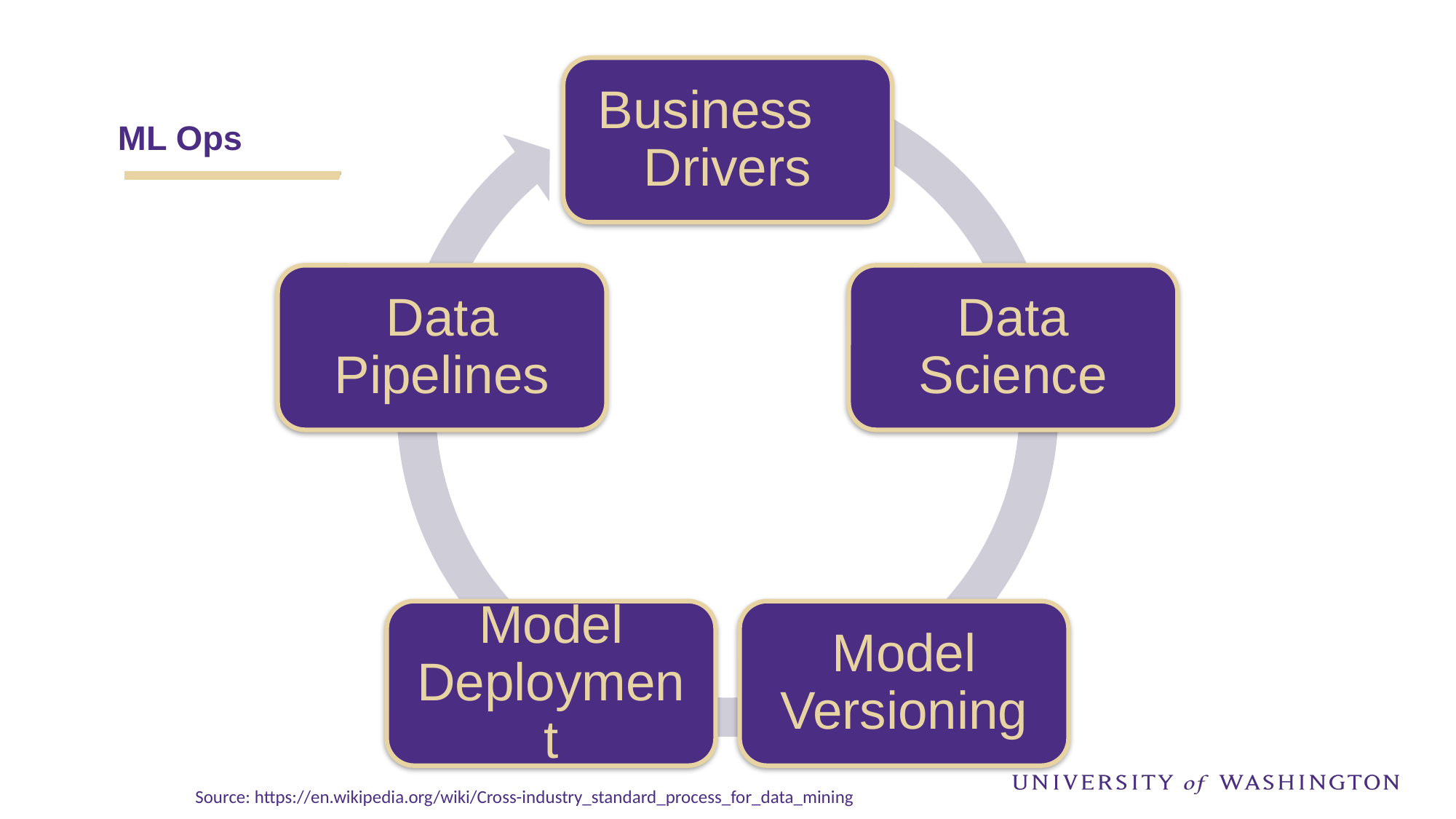

# ML Ops

Business    Drivers

Data Pipelines

Data Science

Model Deployment

Model Versioning
Source: https://en.wikipedia.org/wiki/Cross-industry_standard_process_for_data_mining